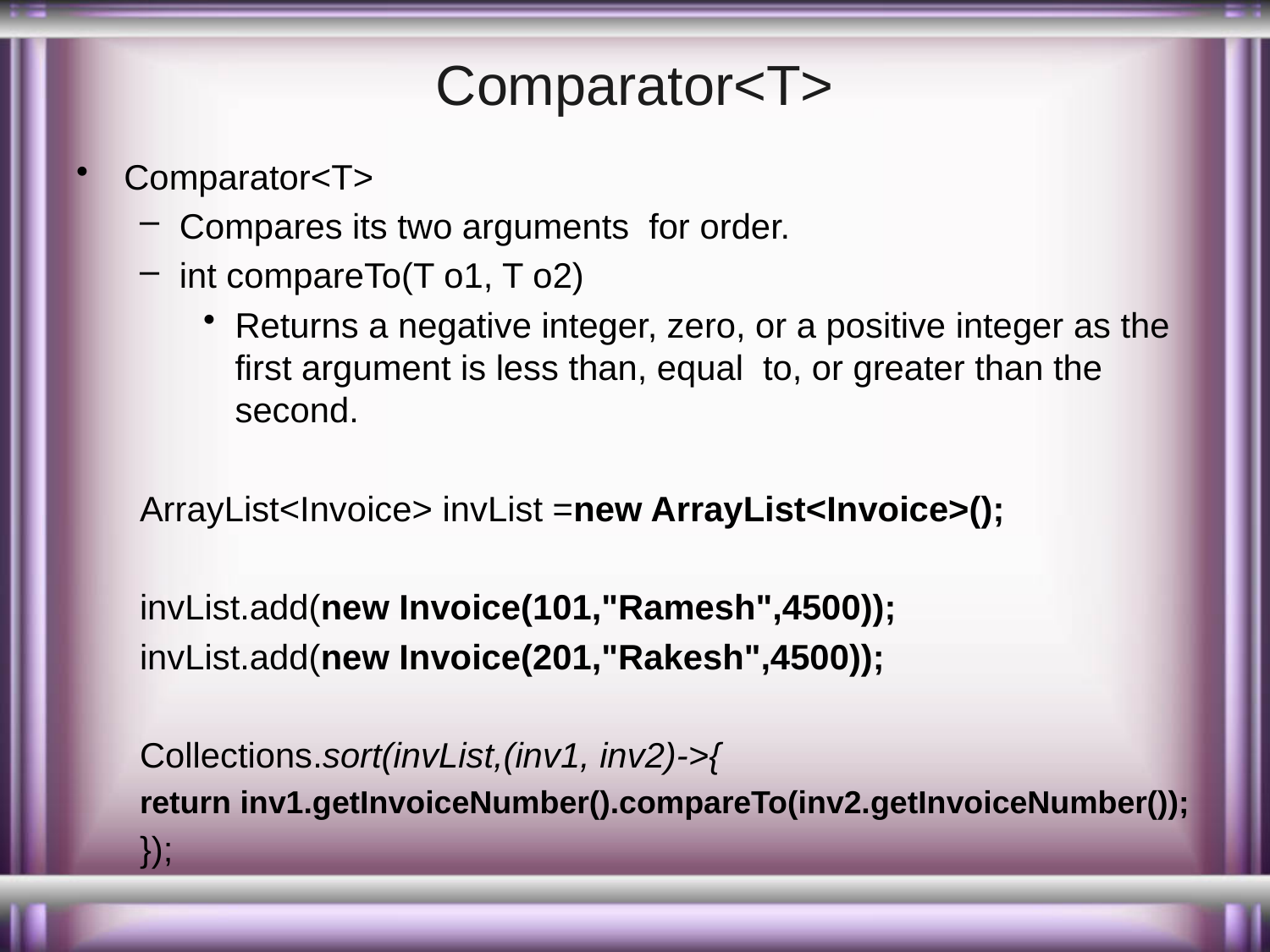

# Comparator<T>
Comparator<T>
Compares its two arguments  for order.
int compareTo(T o1, T o2)
Returns a negative integer, zero, or a positive integer as the first argument is less than, equal  to, or greater than the second.

ArrayList<Invoice> invList =new ArrayList<Invoice>();

invList.add(new Invoice(101,"Ramesh",4500));
invList.add(new Invoice(201,"Rakesh",4500));

Collections.sort(invList,(inv1, inv2)->{
return inv1.getInvoiceNumber().compareTo(inv2.getInvoiceNumber());
});